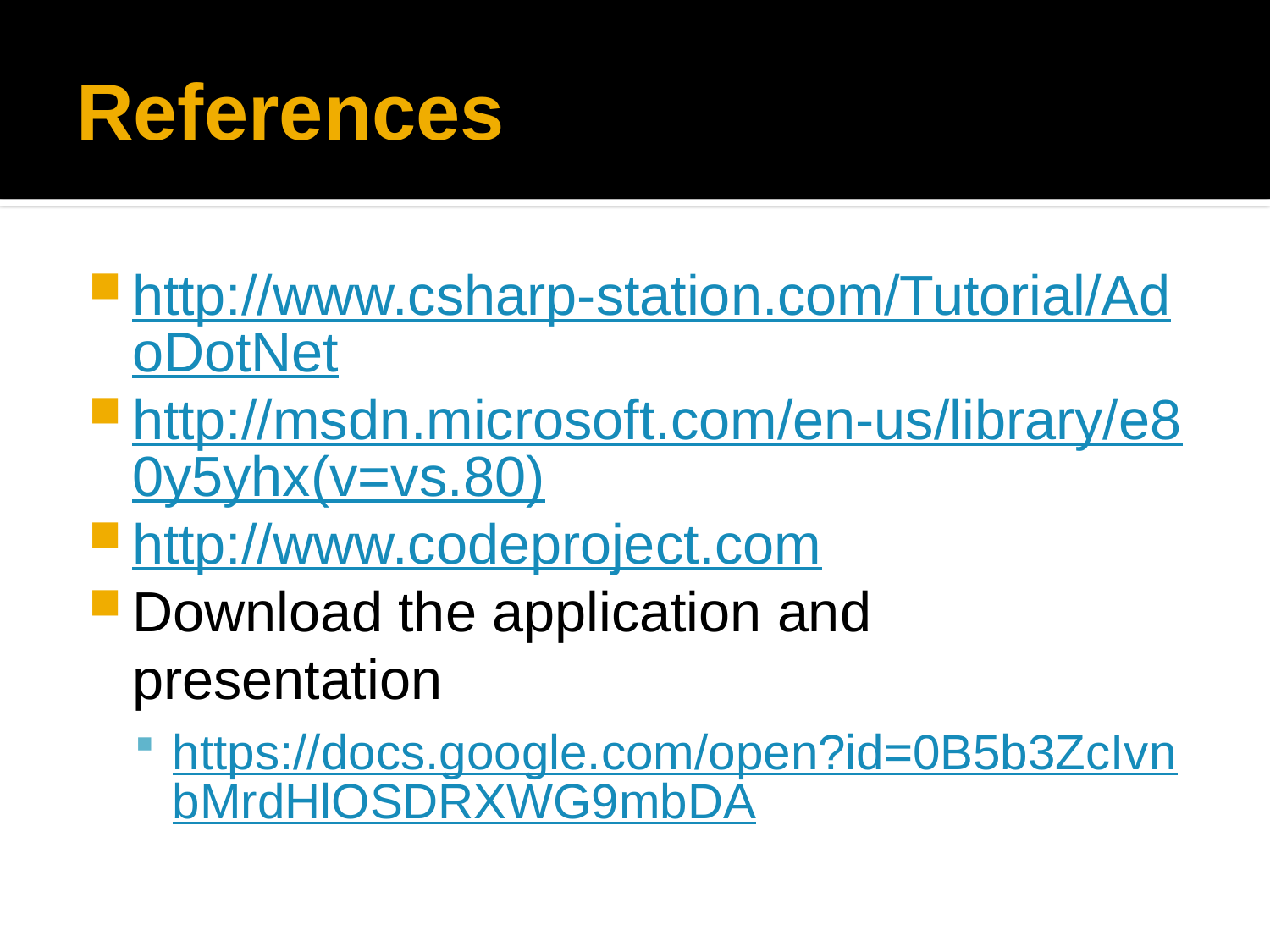

# References
http://www.csharp-station.com/Tutorial/AdoDotNet
http://msdn.microsoft.com/en-us/library/e80y5yhx(v=vs.80)
http://www.codeproject.com
Download the application and presentation
https://docs.google.com/open?id=0B5b3ZcIvnbMrdHlOSDRXWG9mbDA